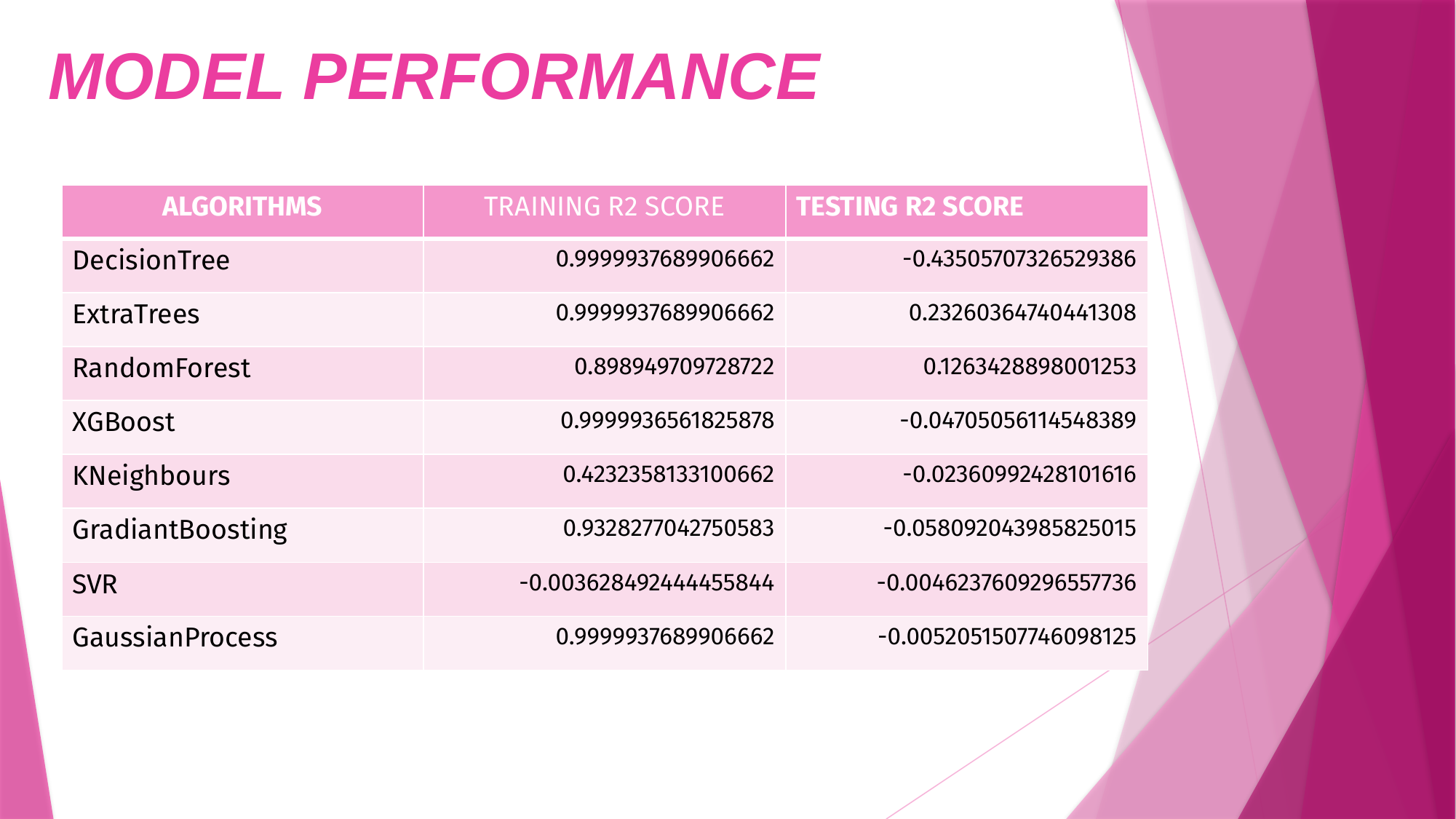

# MODEL PERFORMANCE
| ALGORITHMS | TRAINING R2 SCORE | TESTING R2 SCORE |
| --- | --- | --- |
| DecisionTree | 0.9999937689906662 | -0.43505707326529386 |
| ExtraTrees | 0.9999937689906662 | 0.23260364740441308 |
| RandomForest | 0.898949709728722 | 0.1263428898001253 |
| XGBoost | 0.9999936561825878 | -0.04705056114548389 |
| KNeighbours | 0.4232358133100662 | -0.02360992428101616 |
| GradiantBoosting | 0.9328277042750583 | -0.058092043985825015 |
| SVR | -0.003628492444455844 | -0.0046237609296557736 |
| GaussianProcess | 0.9999937689906662 | -0.0052051507746098125 |